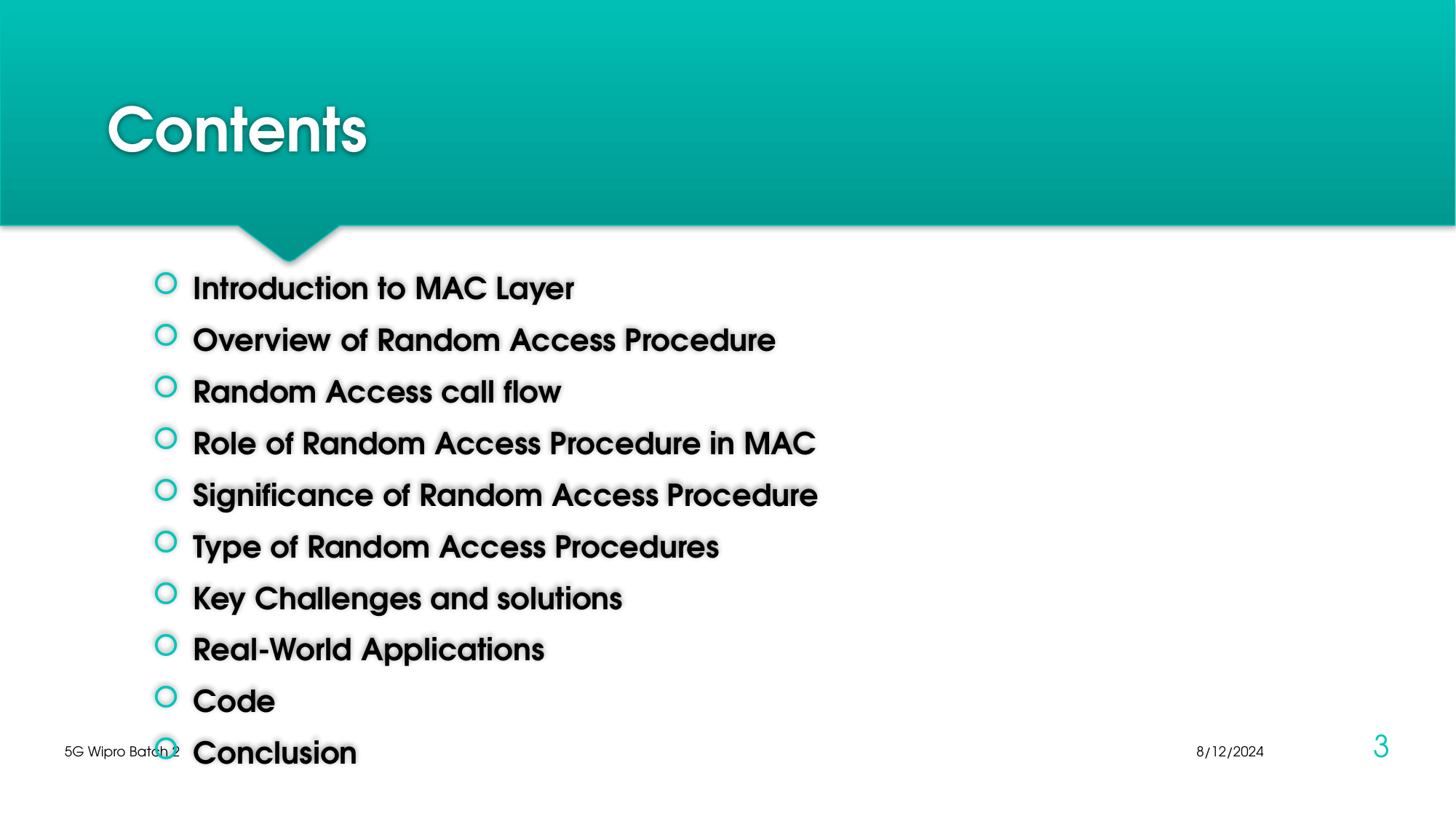

# Contents
Introduction to MAC Layer
Overview of Random Access Procedure
Random Access call flow
Role of Random Access Procedure in MAC
Significance of Random Access Procedure
Type of Random Access Procedures
Key Challenges and solutions
Real-World Applications
Code
Conclusion

3
5G Wipro Batch 2
8/12/2024